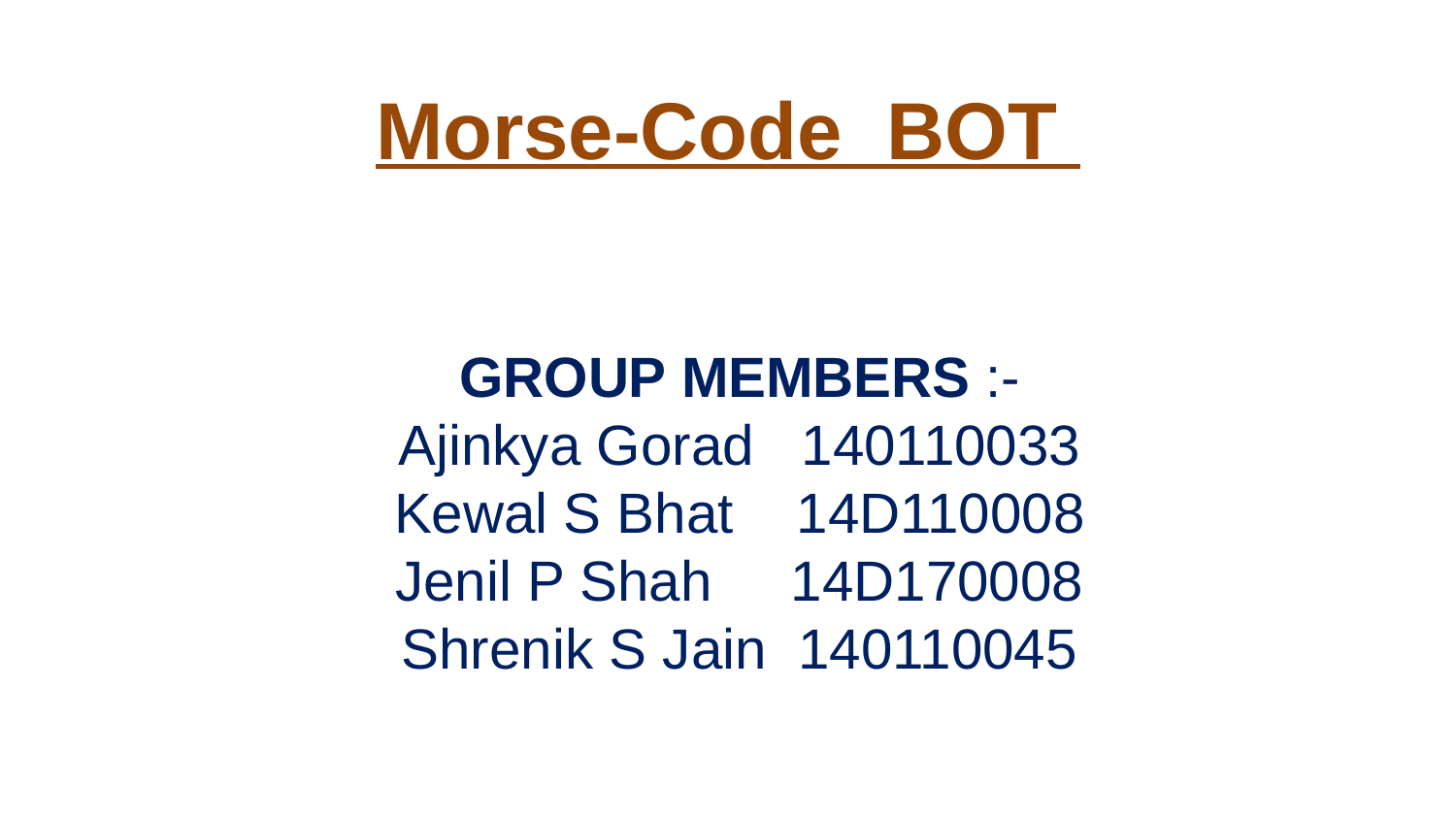

# Morse-Code  BOT
GROUP MEMBERS :-
Ajinkya Gorad   140110033
Kewal S Bhat    14D110008
Jenil P Shah     14D170008
Shrenik S Jain  140110045